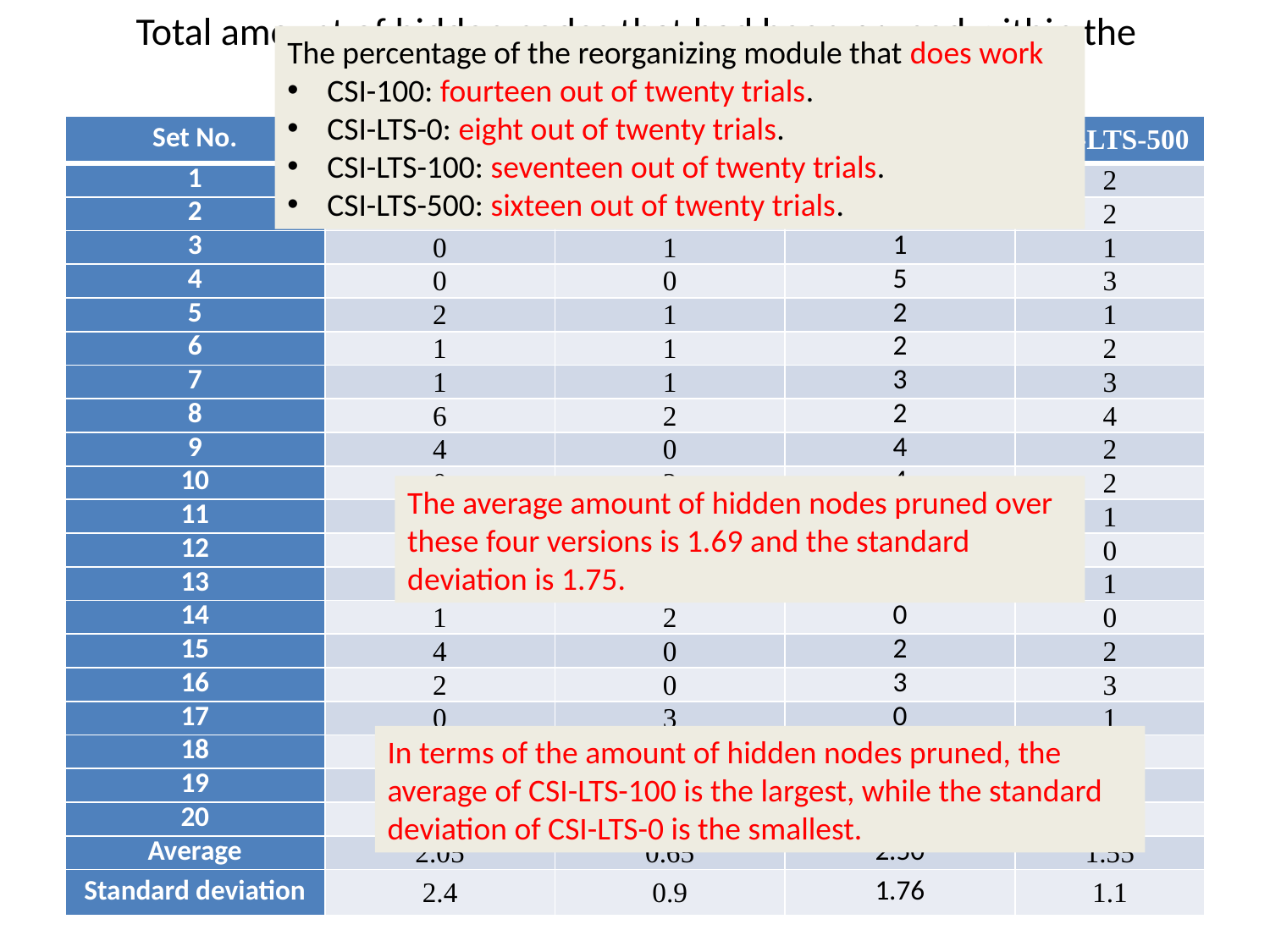

# Total amount of hidden nodes that had been pruned within the learning process
The percentage of the reorganizing module that does work
CSI-100: fourteen out of twenty trials.
CSI-LTS-0: eight out of twenty trials.
CSI-LTS-100: seventeen out of twenty trials.
CSI-LTS-500: sixteen out of twenty trials.
| Set No. | CSI-100 | CSI-LTS-0 | CSI-LTS-100 | CSI-LTS-500 |
| --- | --- | --- | --- | --- |
| 1 | 2 | 0 | 2 | 2 |
| 2 | 1 | 0 | 2 | 2 |
| 3 | 0 | 1 | 1 | 1 |
| 4 | 0 | 0 | 5 | 3 |
| 5 | 2 | 1 | 2 | 1 |
| 6 | 1 | 1 | 2 | 2 |
| 7 | 1 | 1 | 3 | 3 |
| 8 | 6 | 2 | 2 | 4 |
| 9 | 4 | 0 | 4 | 2 |
| 10 | 0 | 2 | 4 | 2 |
| 11 | 2 | 0 | 3 | 1 |
| 12 | 2 | 0 | 1 | 0 |
| 13 | 4 | 0 | 3 | 1 |
| 14 | 1 | 2 | 0 | 0 |
| 15 | 4 | 0 | 2 | 2 |
| 16 | 2 | 0 | 3 | 3 |
| 17 | 0 | 3 | 0 | 1 |
| 18 | 0 | 0 | 0 | 0 |
| 19 | 0 | 0 | 4 | 0 |
| 20 | 9 | 0 | 7 | 1 |
| Average | 2.05 | 0.65 | 2.50 | 1.55 |
| Standard deviation | 2.4 | 0.9 | 1.76 | 1.1 |
The average amount of hidden nodes pruned over these four versions is 1.69 and the standard deviation is 1.75.
In terms of the amount of hidden nodes pruned, the average of CSI-LTS-100 is the largest, while the standard deviation of CSI-LTS-0 is the smallest.